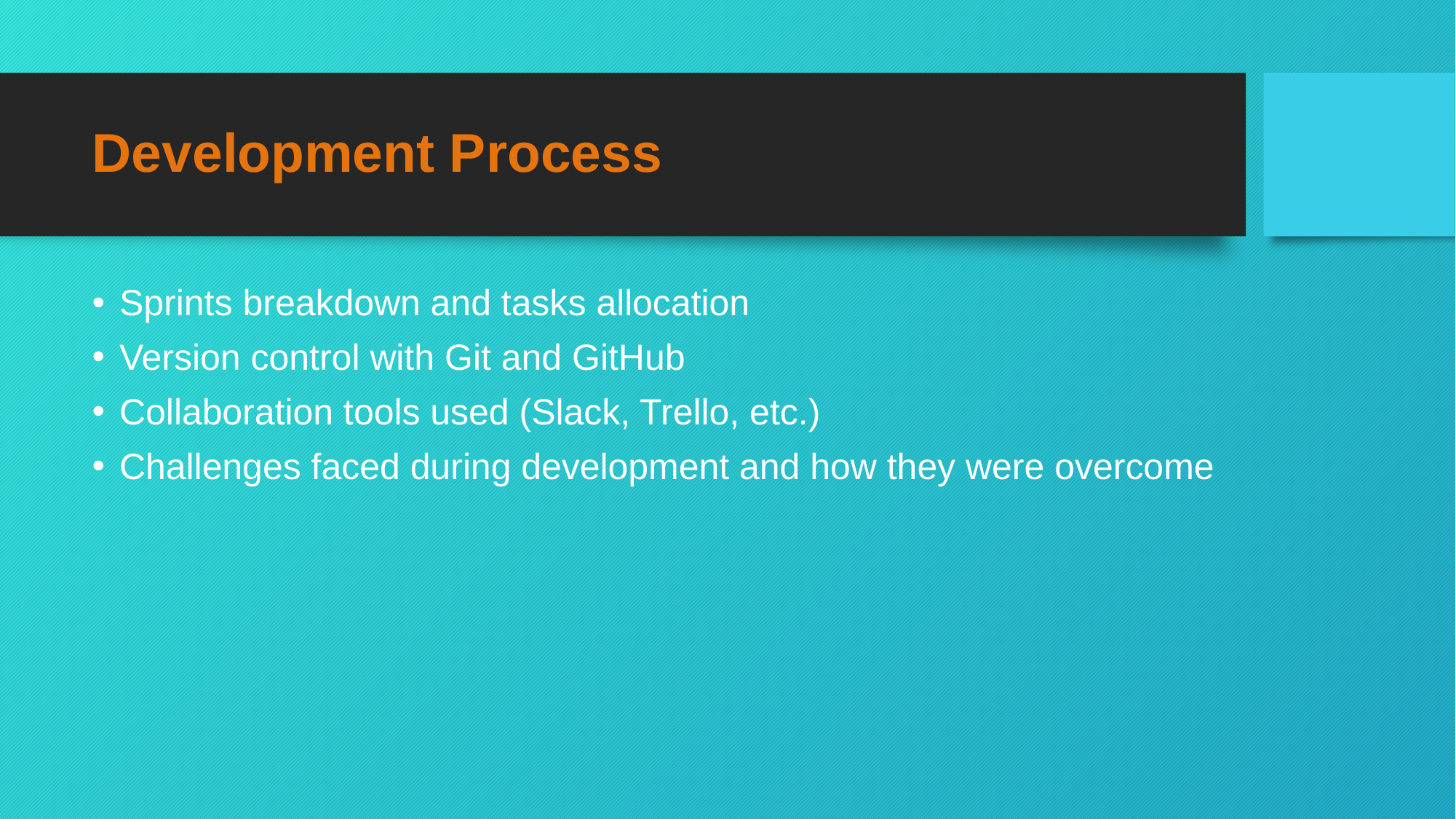

# Development Process
Sprints breakdown and tasks allocation
Version control with Git and GitHub
Collaboration tools used (Slack, Trello, etc.)
Challenges faced during development and how they were overcome